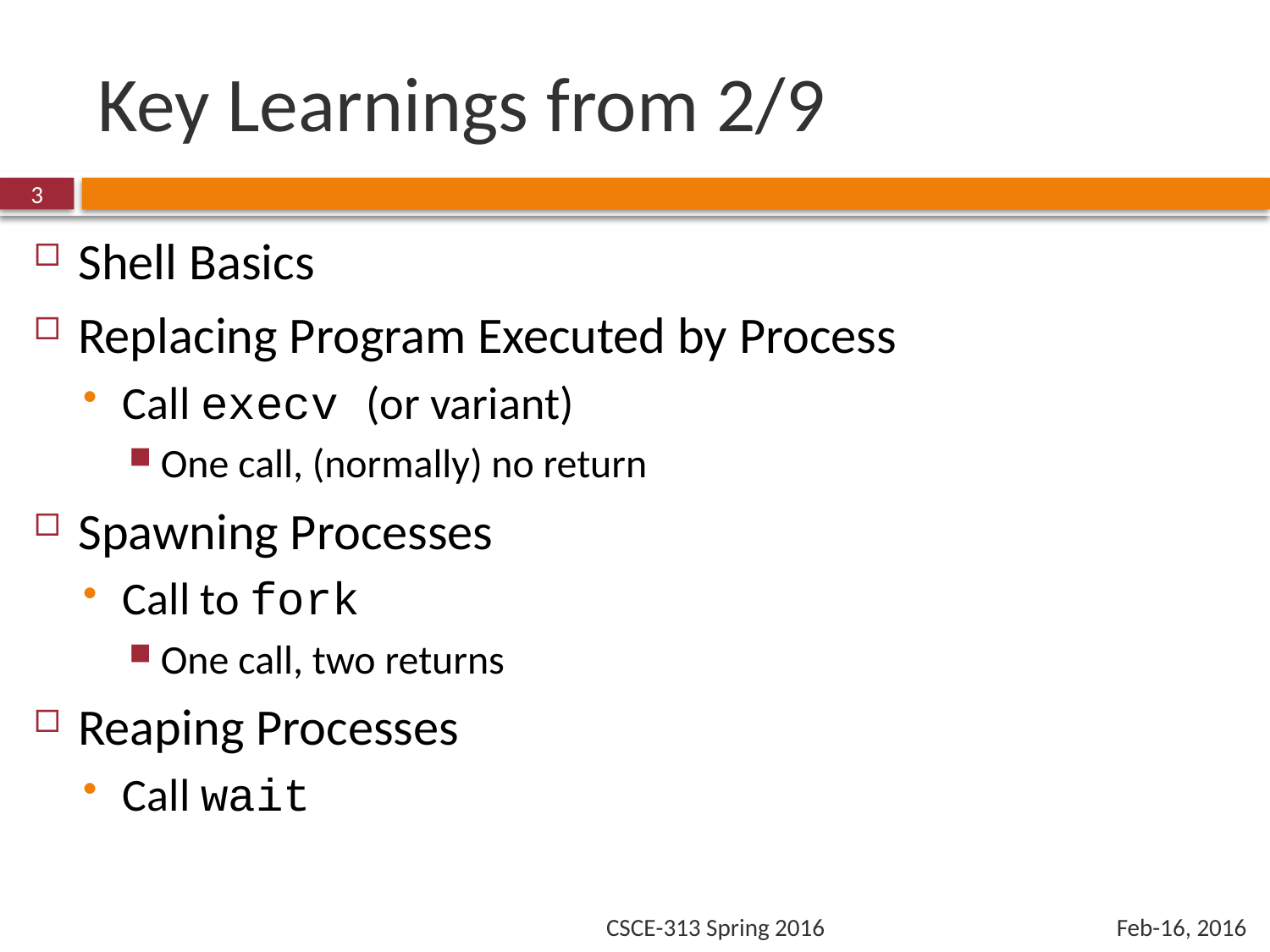

# Key Learnings from 2/9
3
Shell Basics
Replacing Program Executed by Process
Call execv (or variant)
One call, (normally) no return
Spawning Processes
Call to fork
One call, two returns
Reaping Processes
Call wait
CSCE-313 Spring 2016
Feb-16, 2016